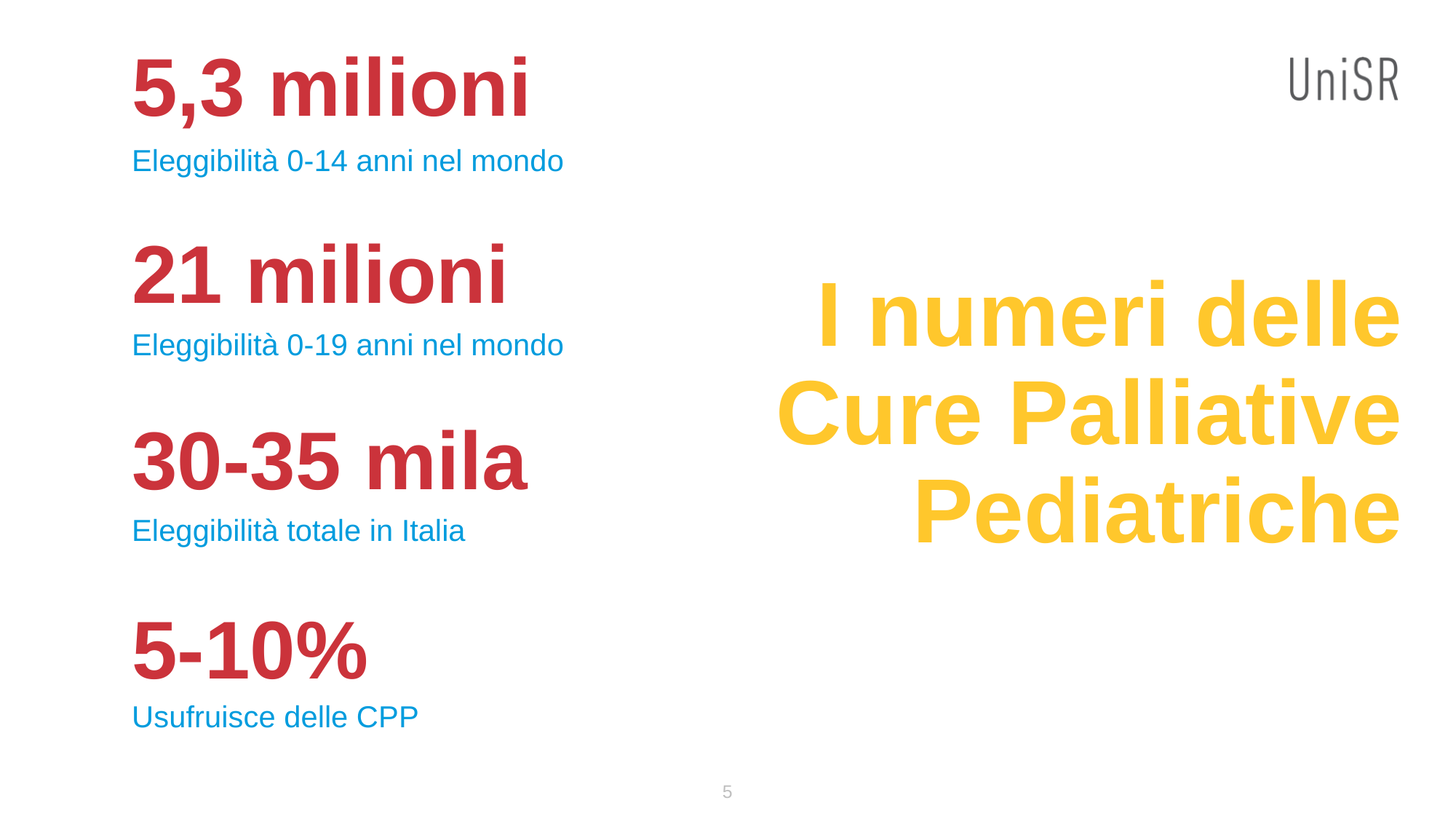

5,3 milioni
Eleggibilità 0-14 anni nel mondo
I numeri delle Cure Palliative Pediatriche
21 milioni
Eleggibilità 0-19 anni nel mondo
30-35 mila
Eleggibilità totale in Italia
5-10%
Usufruisce delle CPP
5